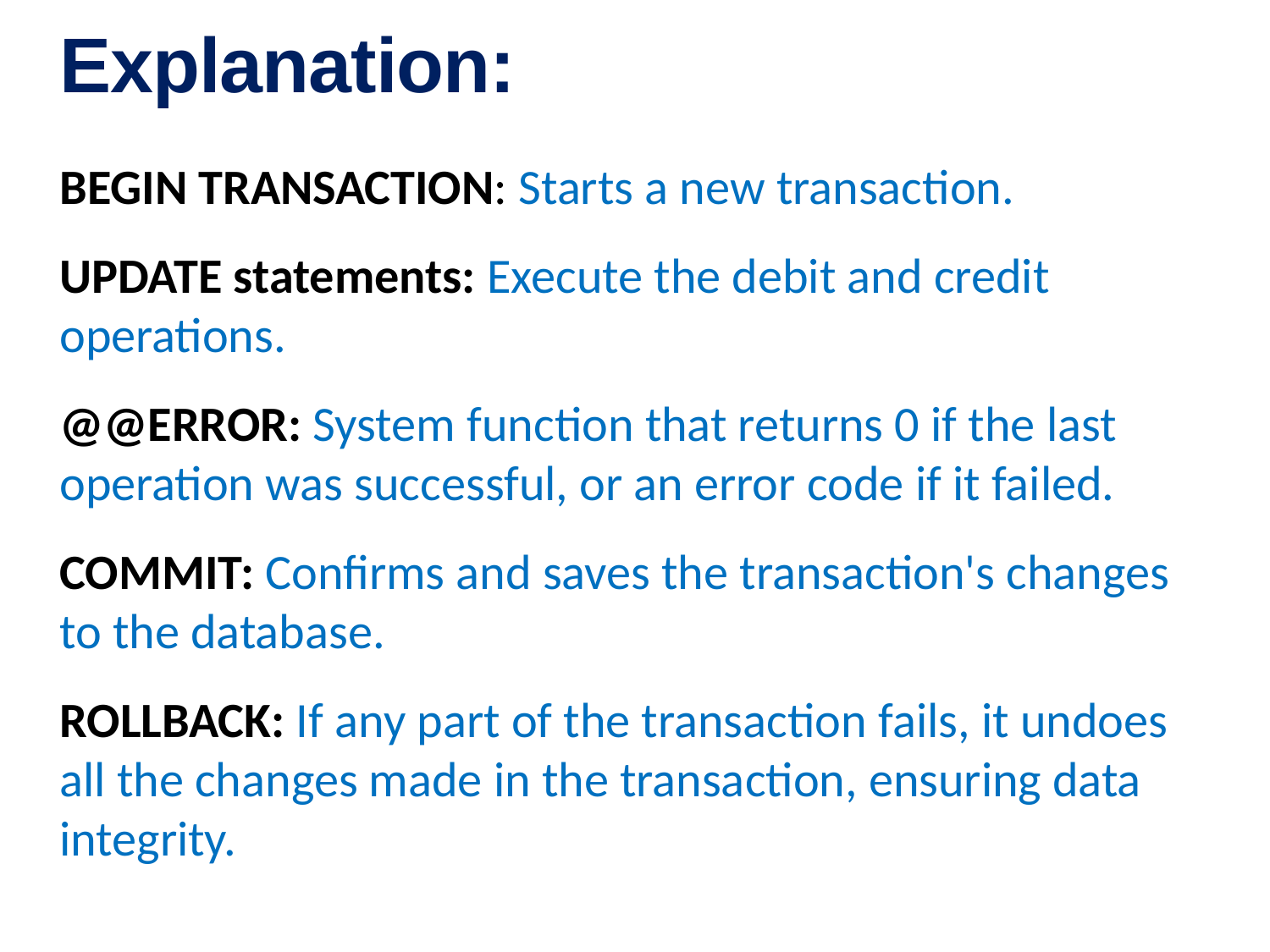

Explanation:
BEGIN TRANSACTION: Starts a new transaction.
UPDATE statements: Execute the debit and credit operations.
@@ERROR: System function that returns 0 if the last operation was successful, or an error code if it failed.
COMMIT: Confirms and saves the transaction's changes to the database.
ROLLBACK: If any part of the transaction fails, it undoes all the changes made in the transaction, ensuring data integrity.